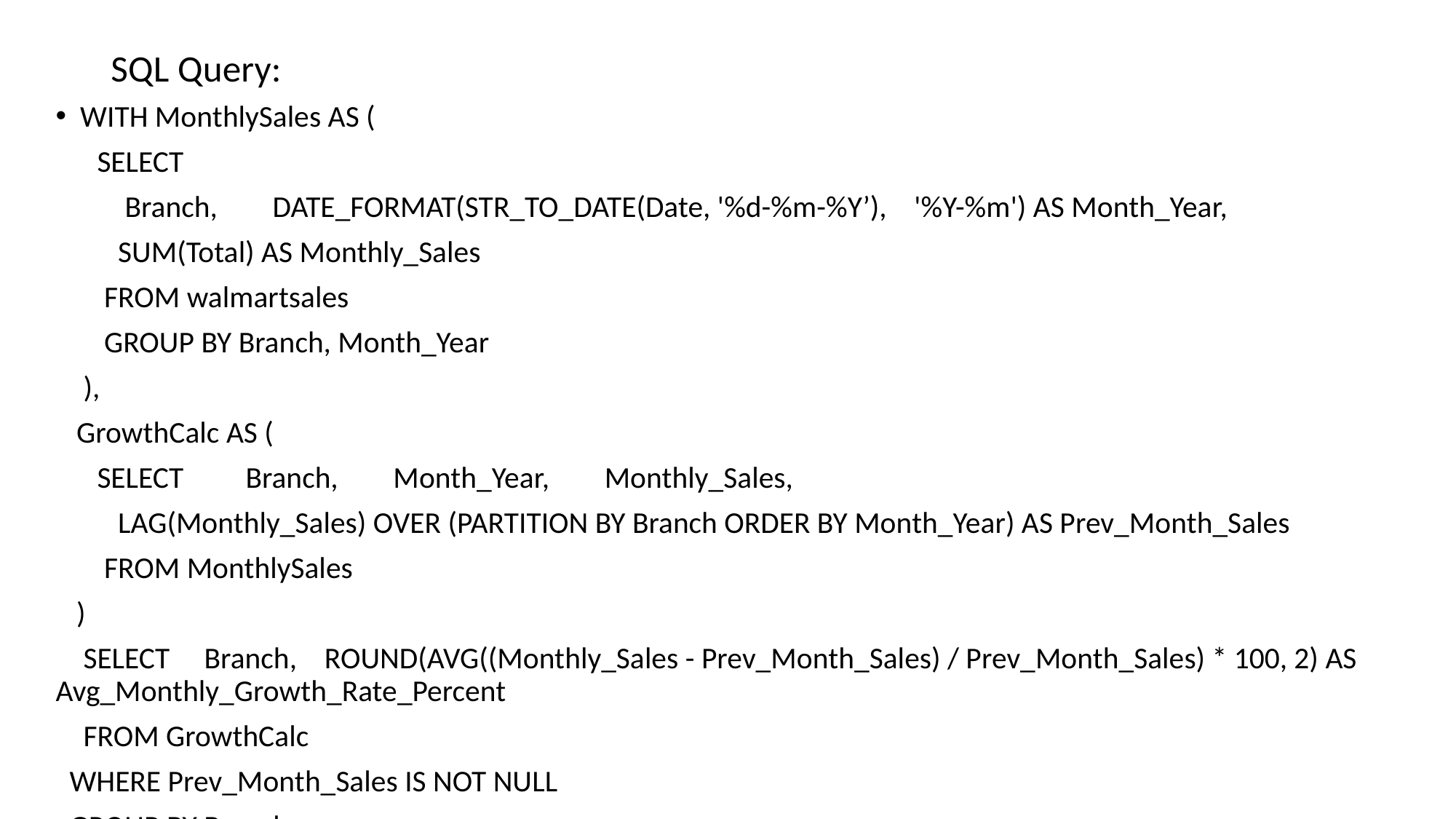

# SQL Query:
WITH MonthlySales AS (
      SELECT
          Branch,        DATE_FORMAT(STR_TO_DATE(Date, '%d-%m-%Y’),    '%Y-%m') AS Month_Year,
         SUM(Total) AS Monthly_Sales
       FROM walmartsales
       GROUP BY Branch, Month_Year
    ),
   GrowthCalc AS (
      SELECT         Branch,        Month_Year,        Monthly_Sales,
         LAG(Monthly_Sales) OVER (PARTITION BY Branch ORDER BY Month_Year) AS Prev_Month_Sales
       FROM MonthlySales
   )
    SELECT     Branch,    ROUND(AVG((Monthly_Sales - Prev_Month_Sales) / Prev_Month_Sales) * 100, 2) AS Avg_Monthly_Growth_Rate_Percent
    FROM GrowthCalc
  WHERE Prev_Month_Sales IS NOT NULL
  GROUP BY Branch
  ORDER BY Avg_Monthly_Growth_Rate_Percent DESC;